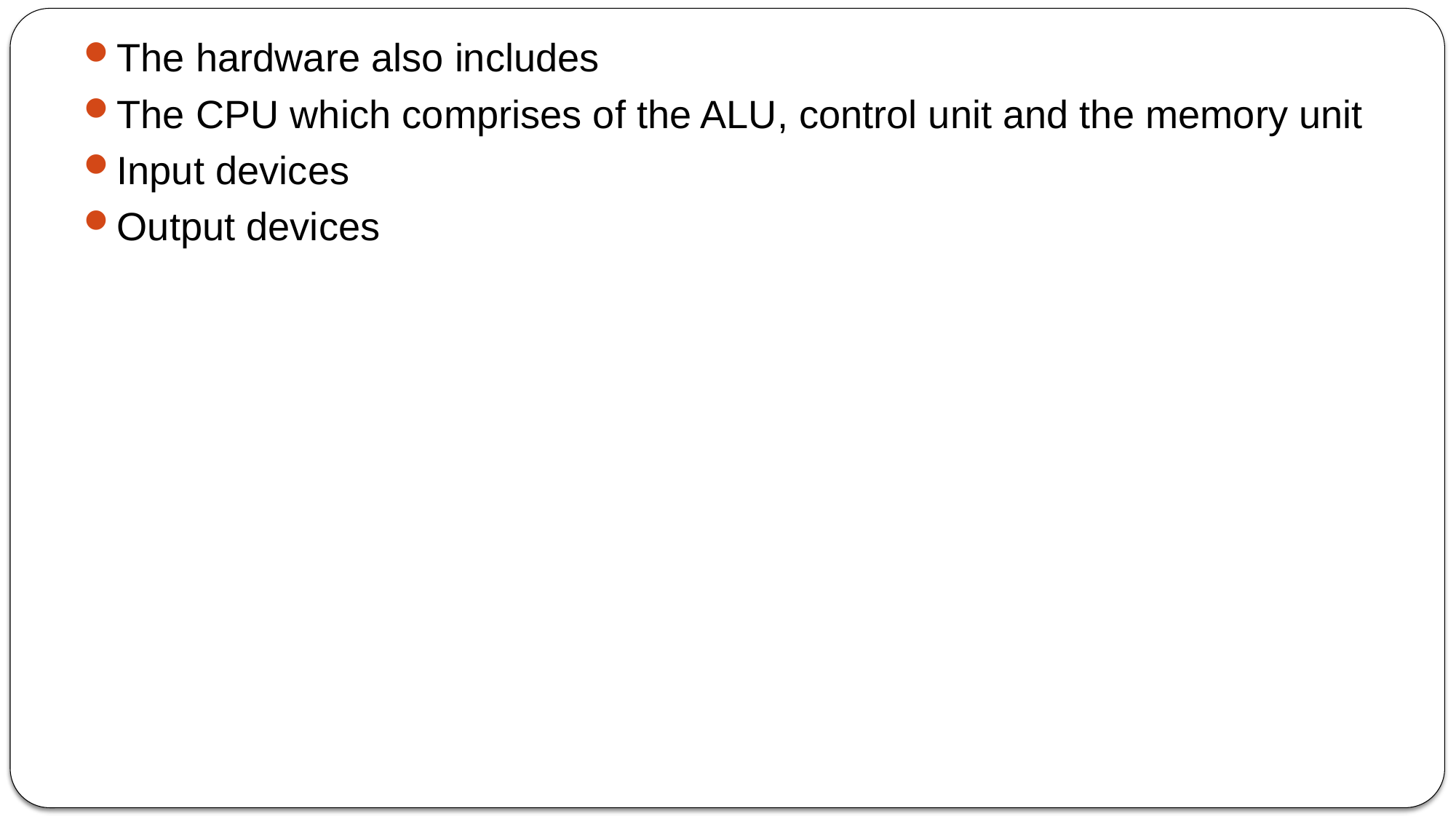

The hardware also includes
The CPU which comprises of the ALU, control unit and the memory unit
Input devices
Output devices